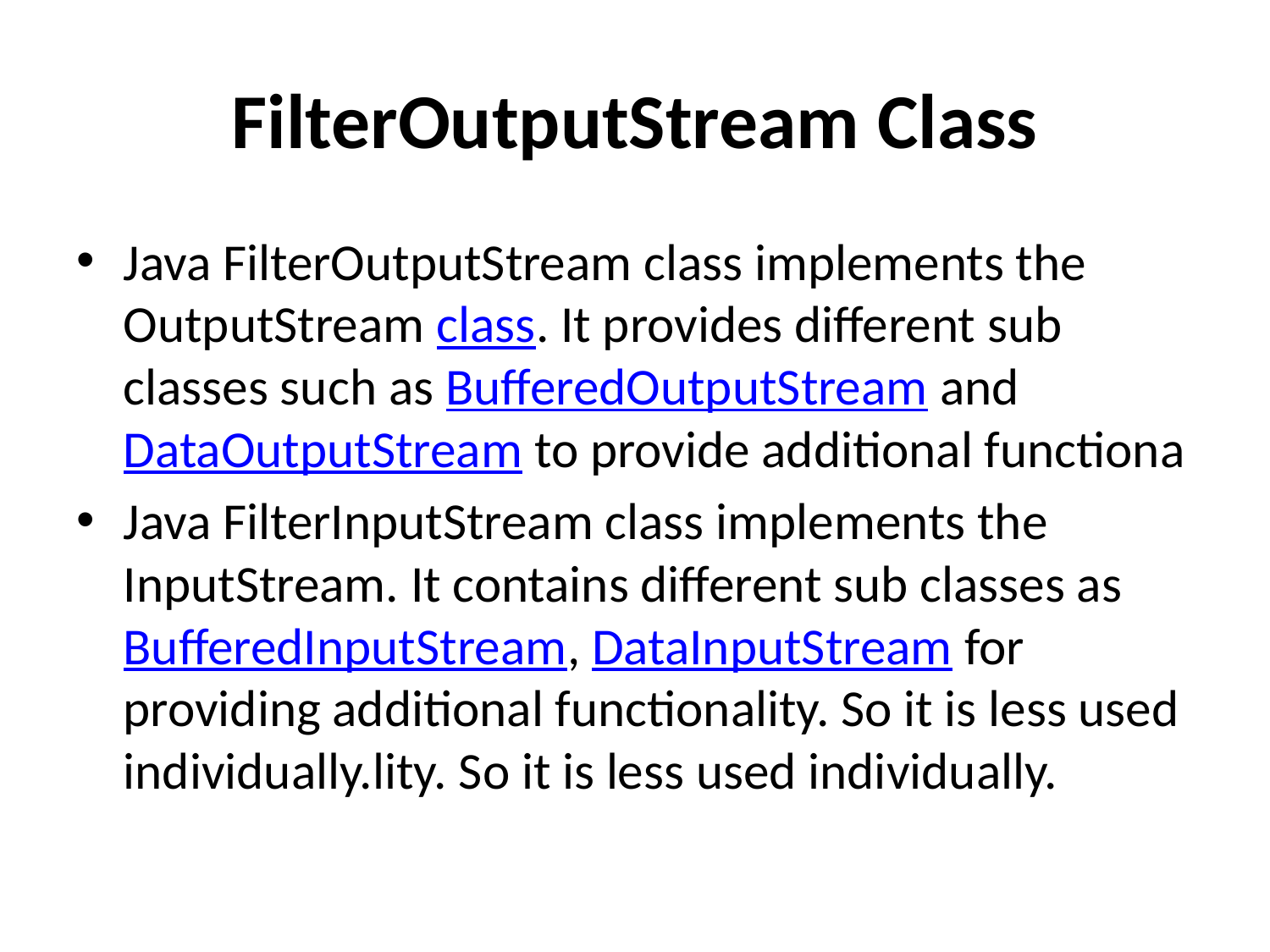

# FilterOutputStream Class
Java FilterOutputStream class implements the OutputStream class. It provides different sub classes such as BufferedOutputStream and DataOutputStream to provide additional functiona
Java FilterInputStream class implements the InputStream. It contains different sub classes as BufferedInputStream, DataInputStream for providing additional functionality. So it is less used individually.lity. So it is less used individually.